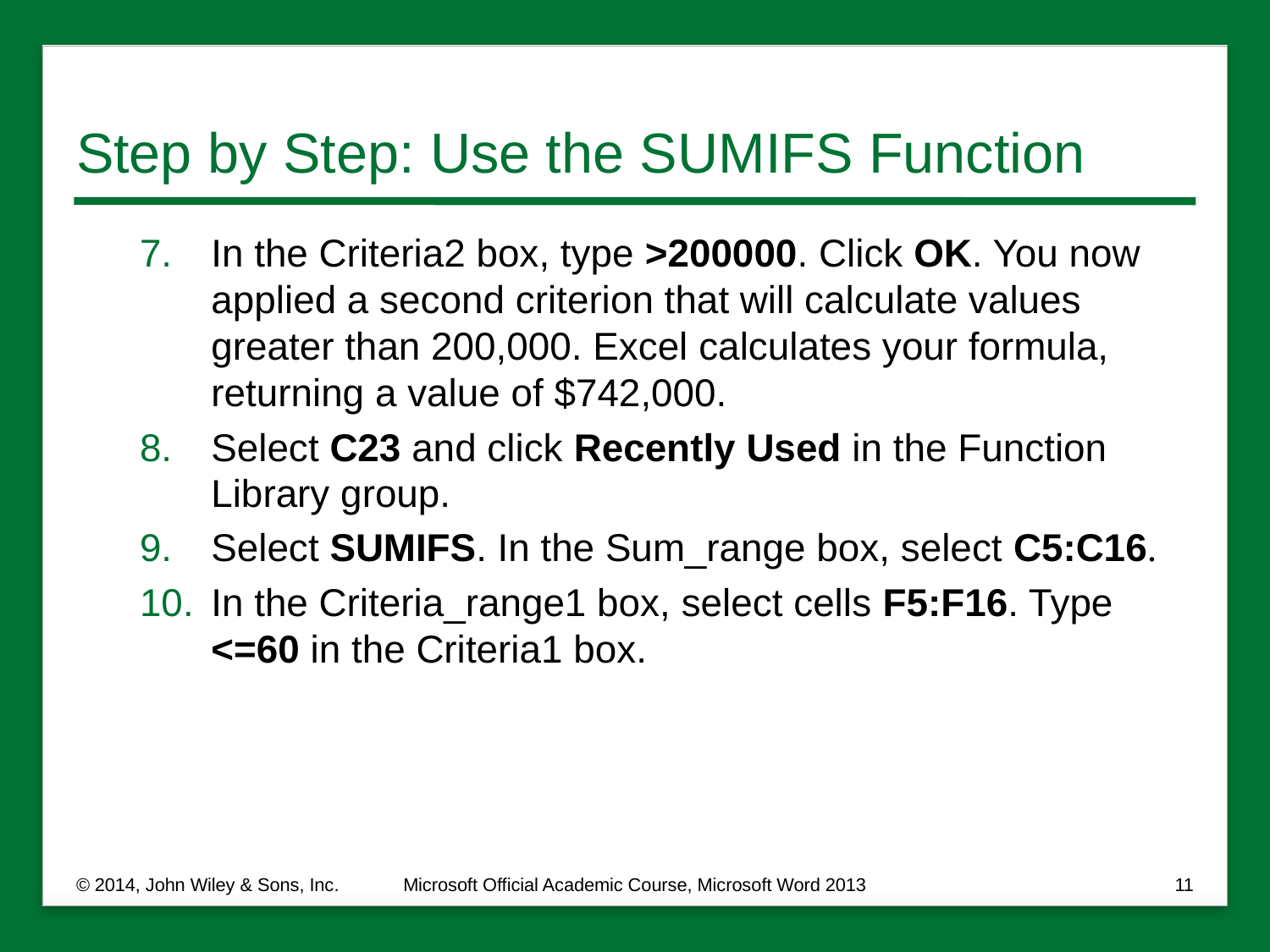

# Step by Step: Use the SUMIFS Function
In the Criteria2 box, type >200000. Click OK. You now applied a second criterion that will calculate values greater than 200,000. Excel calculates your formula, returning a value of $742,000.
Select C23 and click Recently Used in the Function Library group.
Select SUMIFS. In the Sum_range box, select C5:C16.
In the Criteria_range1 box, select cells F5:F16. Type <=60 in the Criteria1 box.
© 2014, John Wiley & Sons, Inc.
Microsoft Official Academic Course, Microsoft Word 2013
11